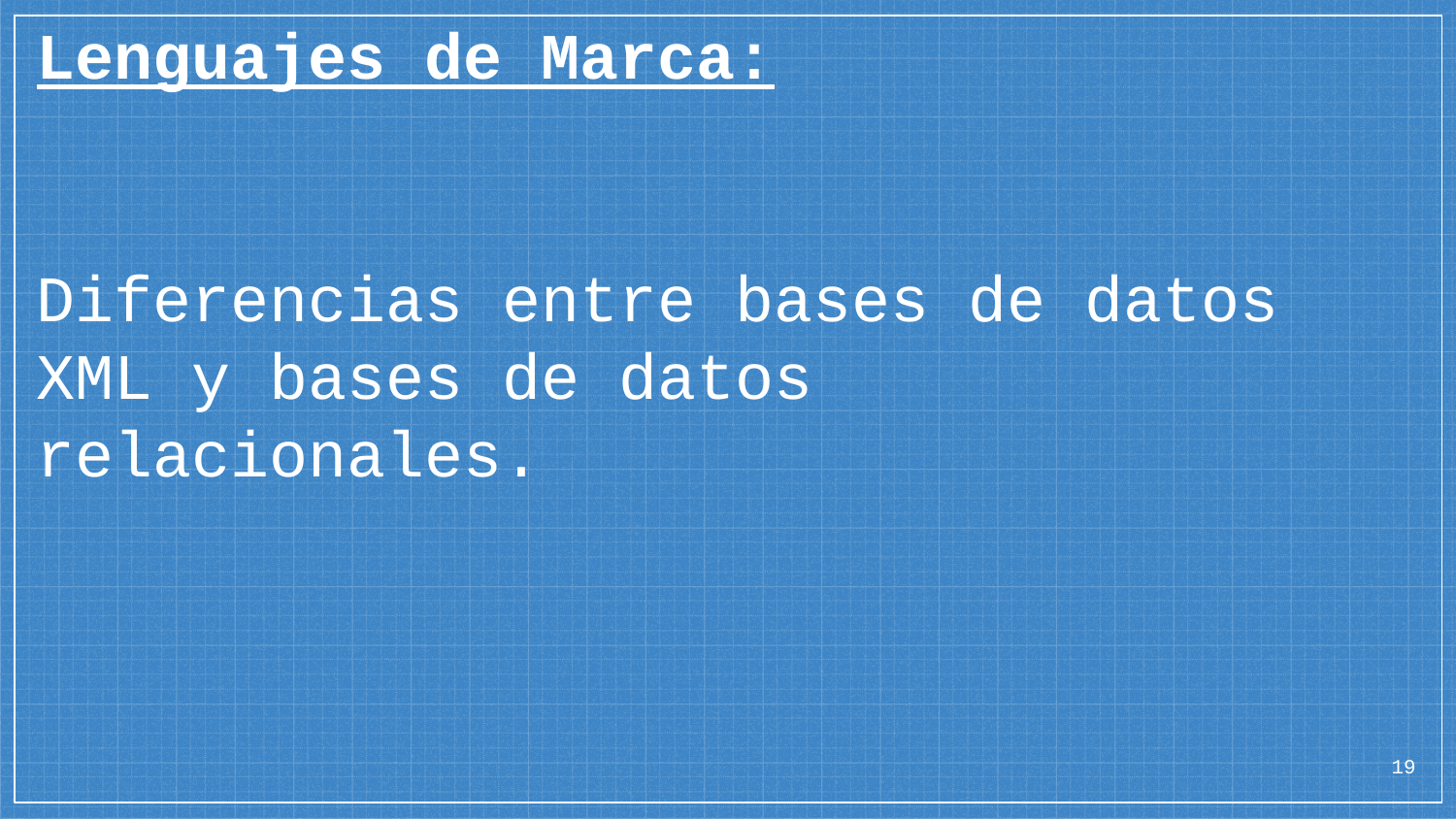

Lenguajes de Marca:​
​
Diferencias entre bases de datos XML y bases de datos relacionales.
19